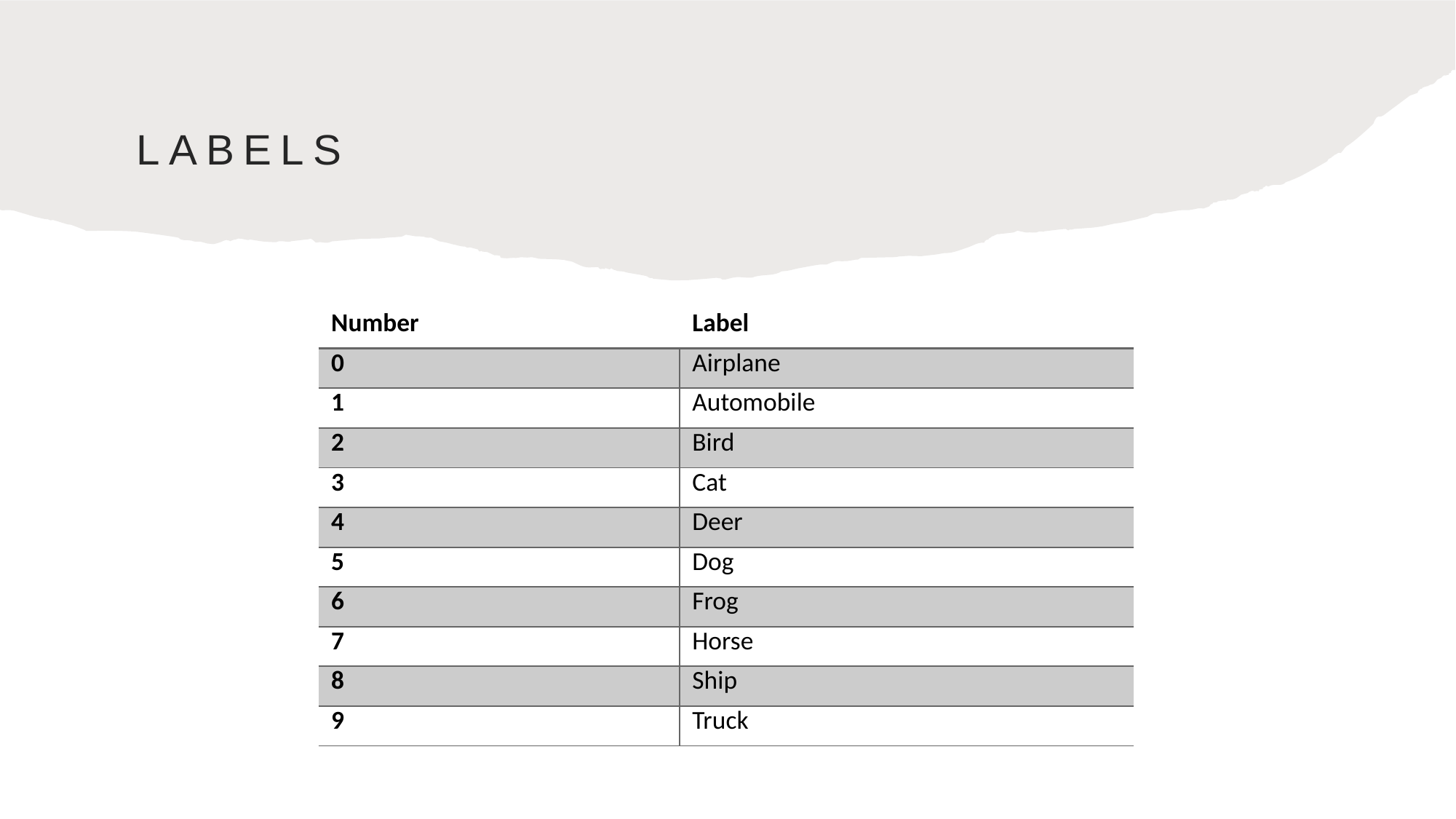

# Labels
| Number | Label |
| --- | --- |
| 0 | Airplane |
| 1 | Automobile |
| 2 | Bird |
| 3 | Cat |
| 4 | Deer |
| 5 | Dog |
| 6 | Frog |
| 7 | Horse |
| 8 | Ship |
| 9 | Truck |